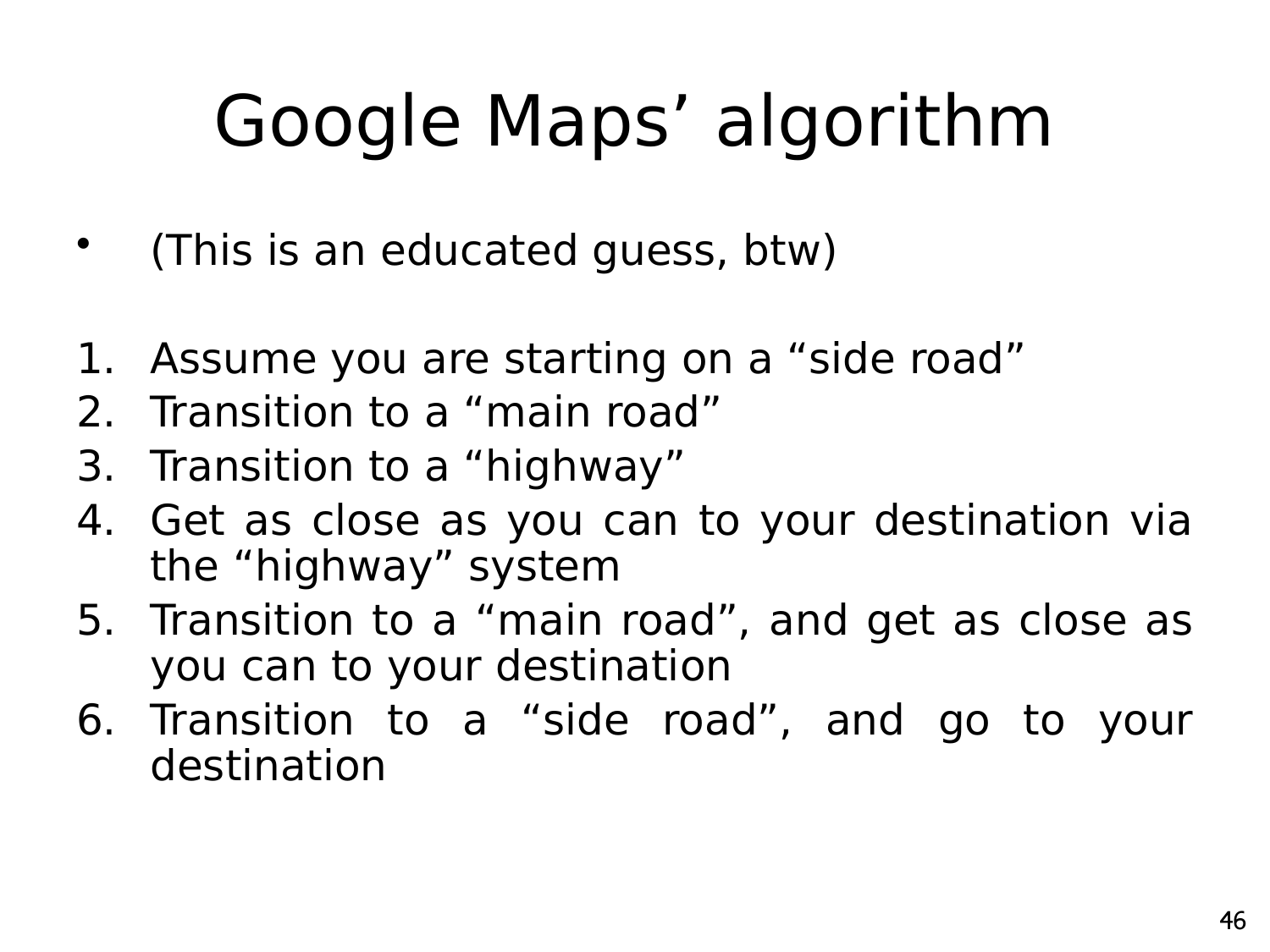

# Google Maps’ algorithm
(This is an educated guess, btw)

Assume you are starting on a “side road”
Transition to a “main road”
Transition to a “highway”
Get as close as you can to your destination via the “highway” system
Transition to a “main road”, and get as close as you can to your destination
Transition to a “side road”, and go to your destination